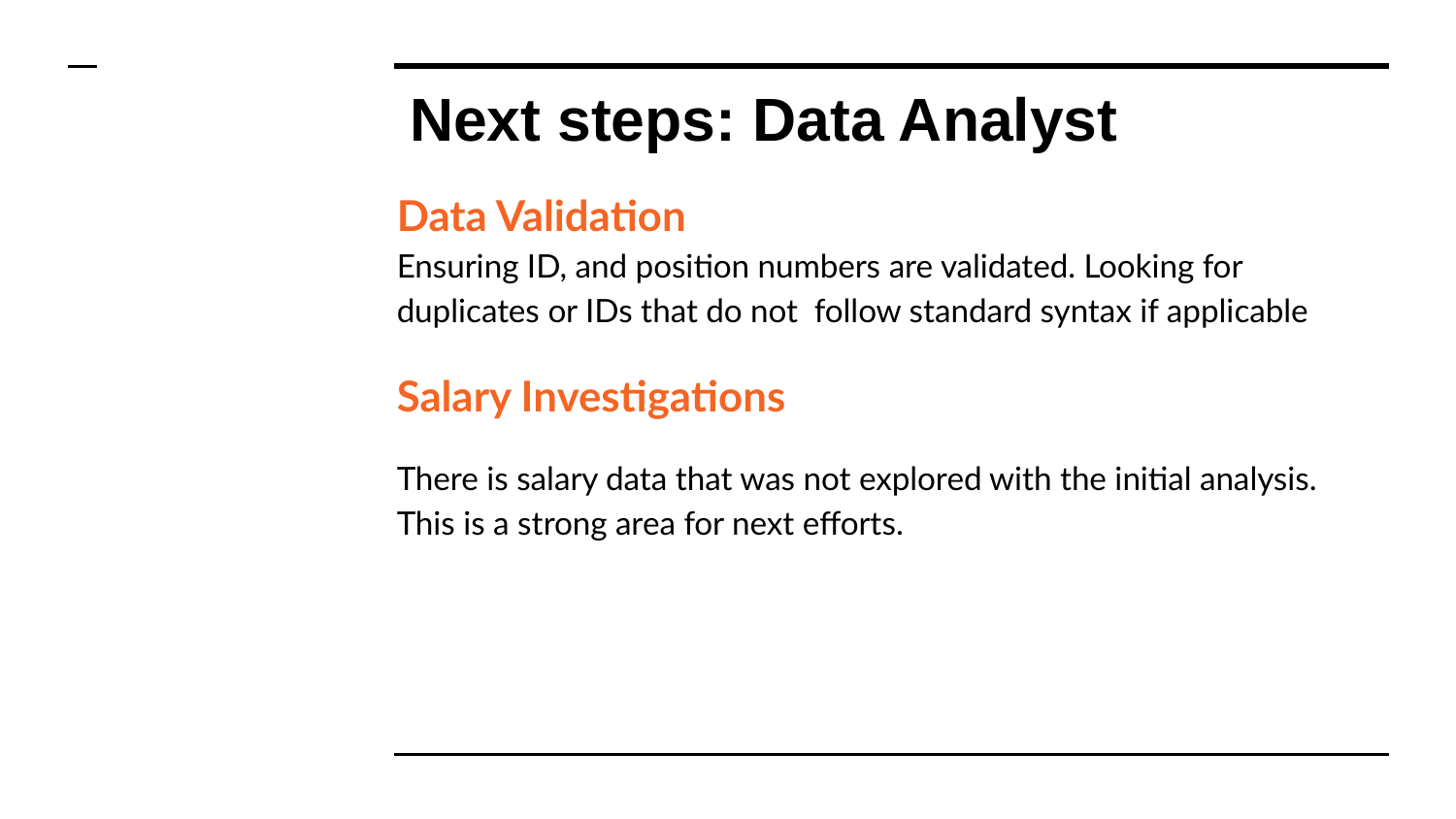

# Next steps: Data Analyst
Data Validation
Ensuring ID, and position numbers are validated. Looking for duplicates or IDs that do not  follow standard syntax if applicable
Salary Investigations
There is salary data that was not explored with the initial analysis. This is a strong area for next efforts.